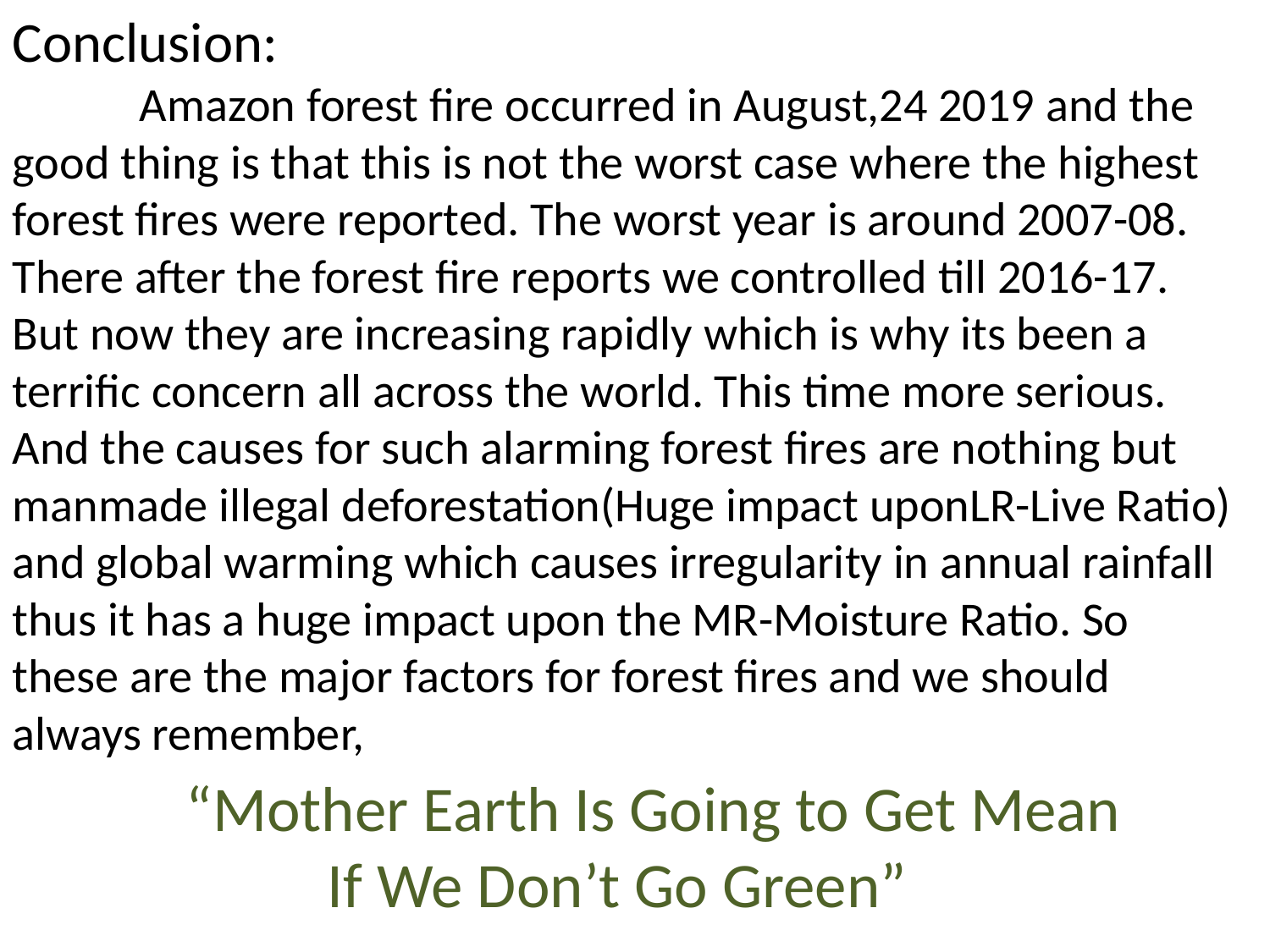

Conclusion:
	Amazon forest fire occurred in August,24 2019 and the good thing is that this is not the worst case where the highest forest fires were reported. The worst year is around 2007-08. There after the forest fire reports we controlled till 2016-17. But now they are increasing rapidly which is why its been a terrific concern all across the world. This time more serious. And the causes for such alarming forest fires are nothing but manmade illegal deforestation(Huge impact uponLR-Live Ratio) and global warming which causes irregularity in annual rainfall thus it has a huge impact upon the MR-Moisture Ratio. So these are the major factors for forest fires and we should always remember,
“Mother Earth Is Going to Get Mean
	 If We Don’t Go Green”